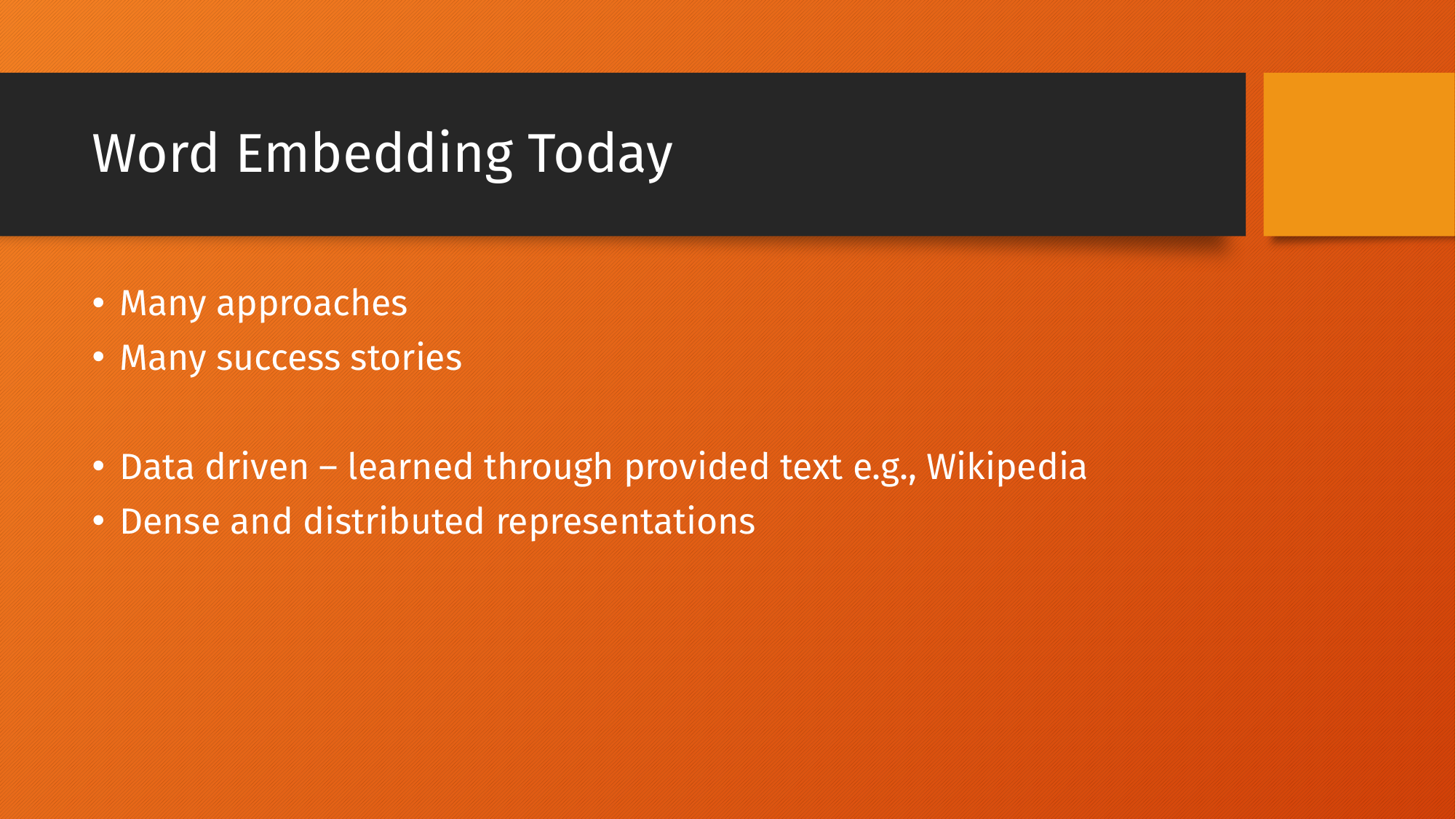

# Word Embedding Today
Many approaches
Many success stories

Data driven – learned through provided text e.g., Wikipedia
Dense and distributed representations